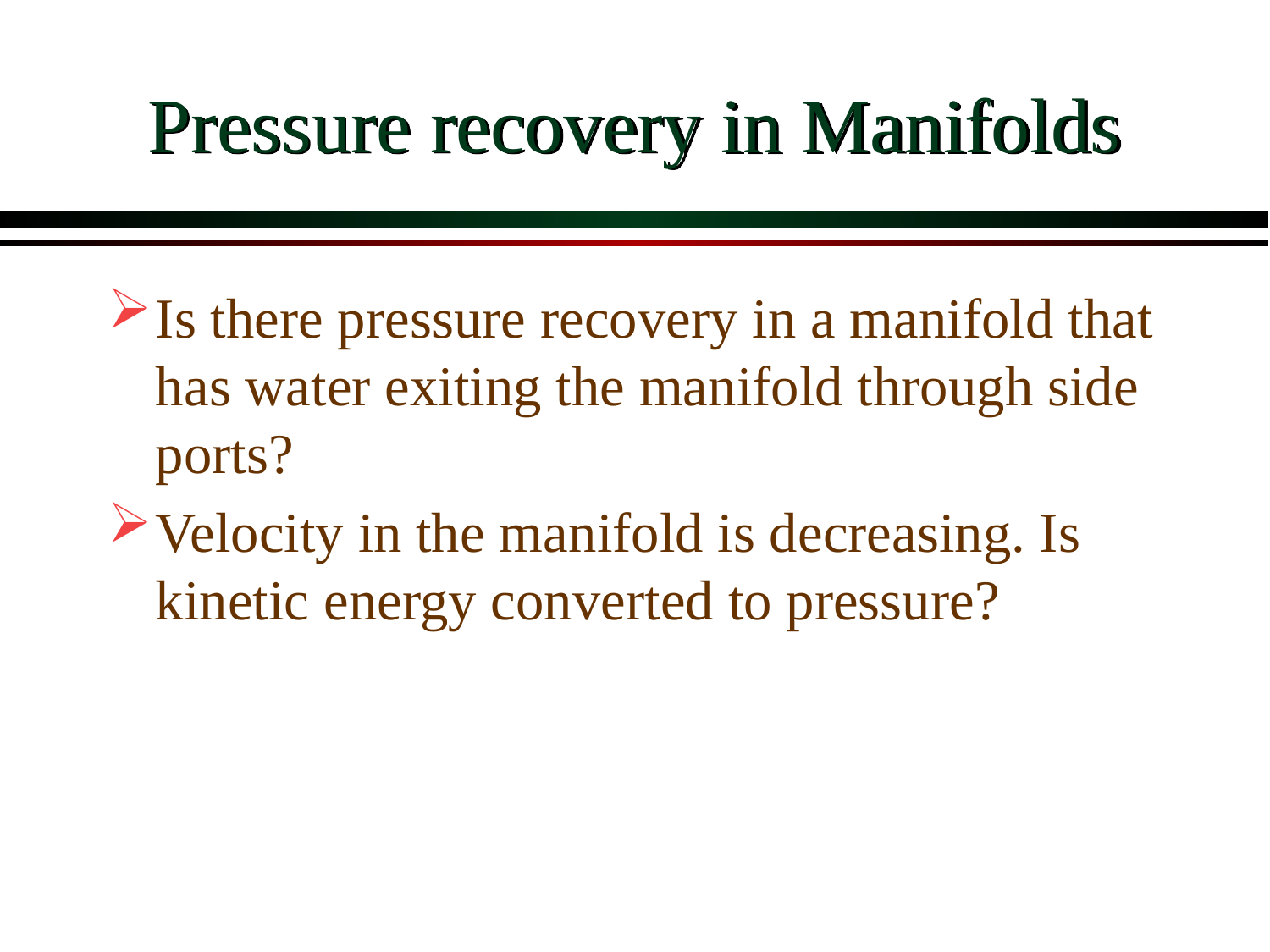

# Pressure recovery in Manifolds
Is there pressure recovery in a manifold that has water exiting the manifold through side ports?
Velocity in the manifold is decreasing. Is kinetic energy converted to pressure?